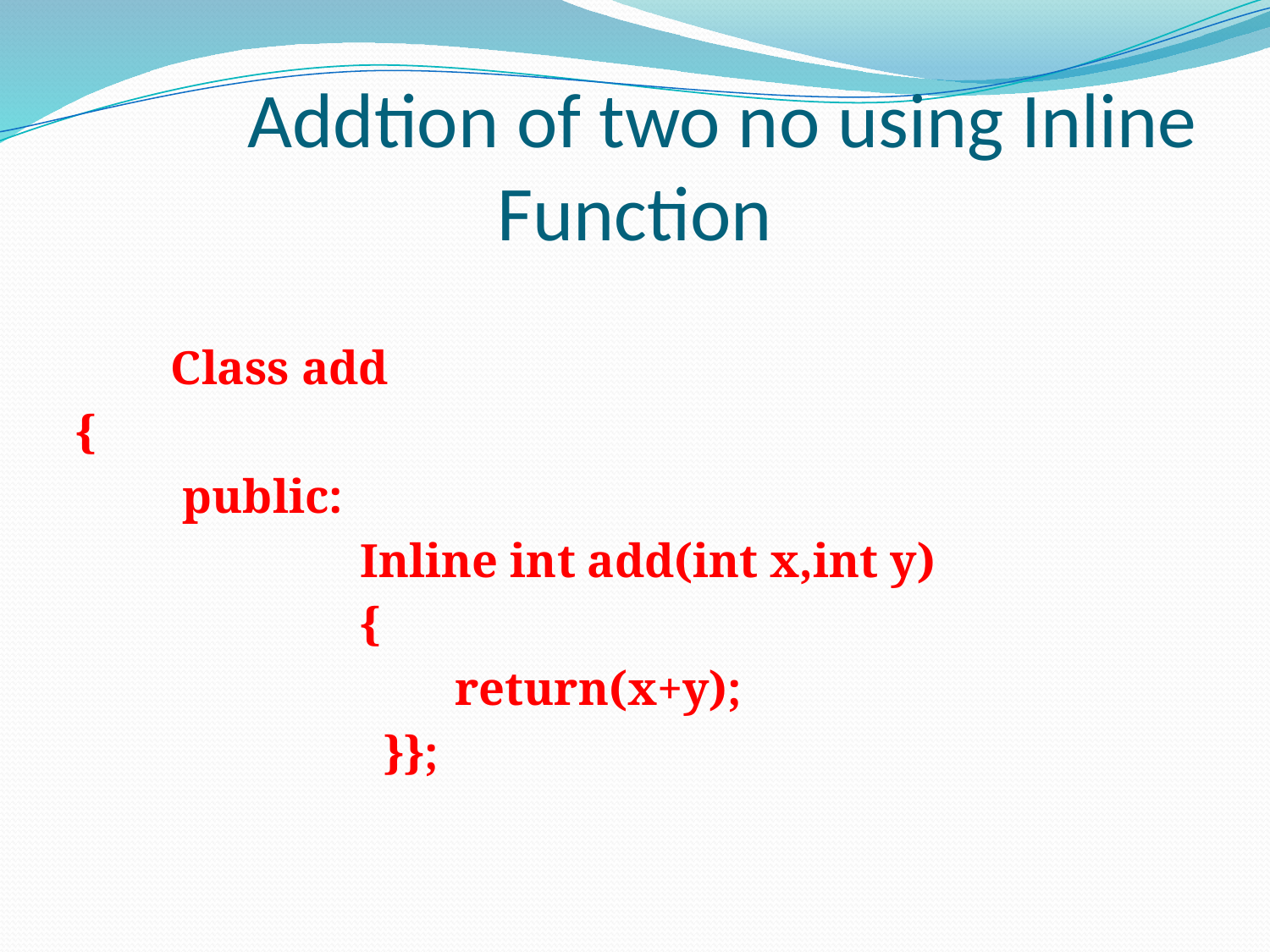

# Addtion of two no using Inline Function

        Class add
{
         public:
                        Inline int add(int x,int y)
                        {
                                return(x+y);
                          }};